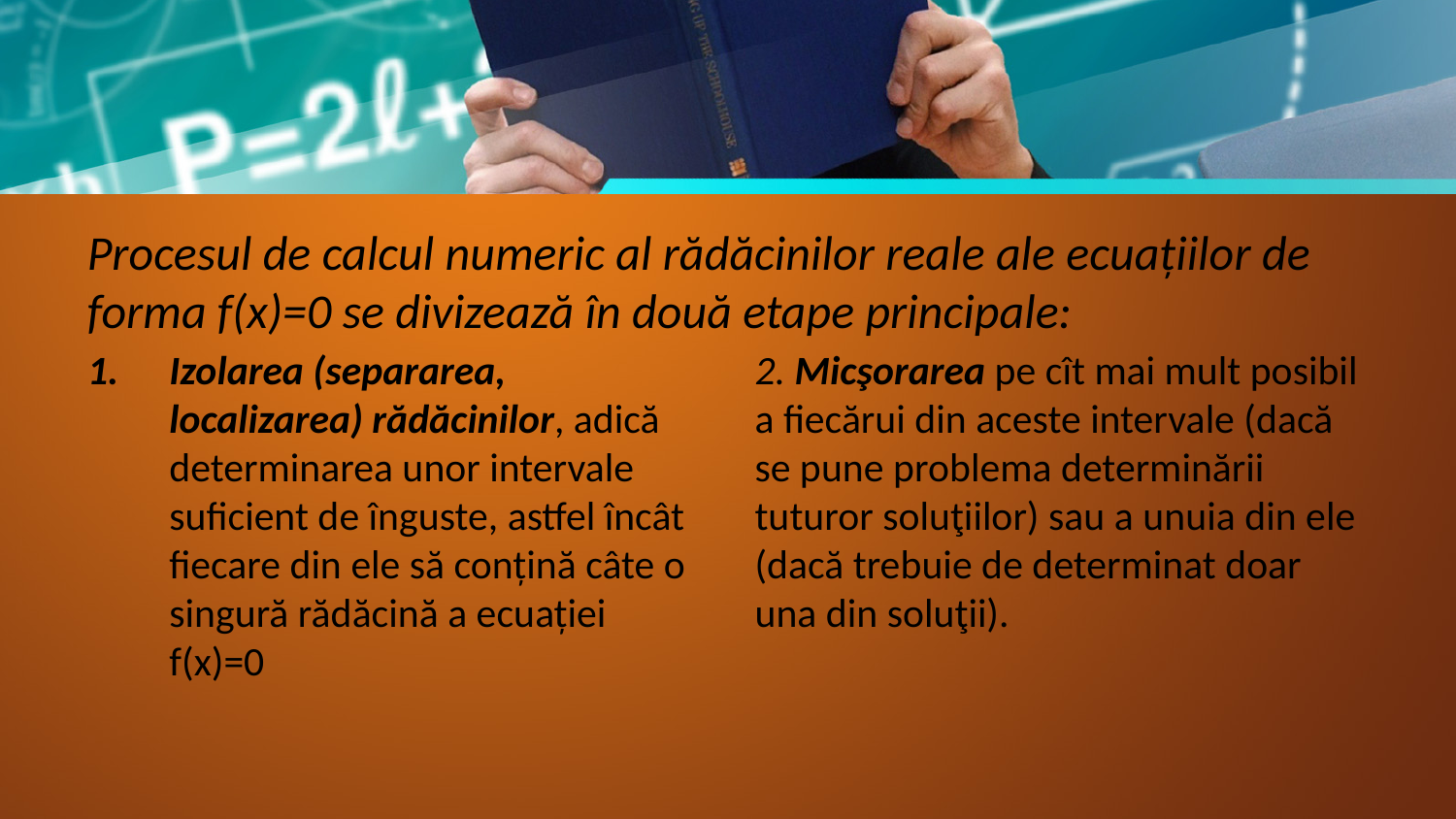

Procesul de calcul numeric al rădăcinilor reale ale ecuațiilor de forma f(x)=0 se divizează în două etape principale:
Izolarea (separarea, localizarea) rădăcinilor, adică determinarea unor intervale suficient de înguste, astfel încât fiecare din ele să conțină câte o singură rădăcină a ecuației f(x)=0
2. Micşorarea pe cît mai mult posibil a fiecărui din aceste intervale (dacă se pune problema determinării tuturor soluţiilor) sau a unuia din ele (dacă trebuie de determinat doar una din soluţii).